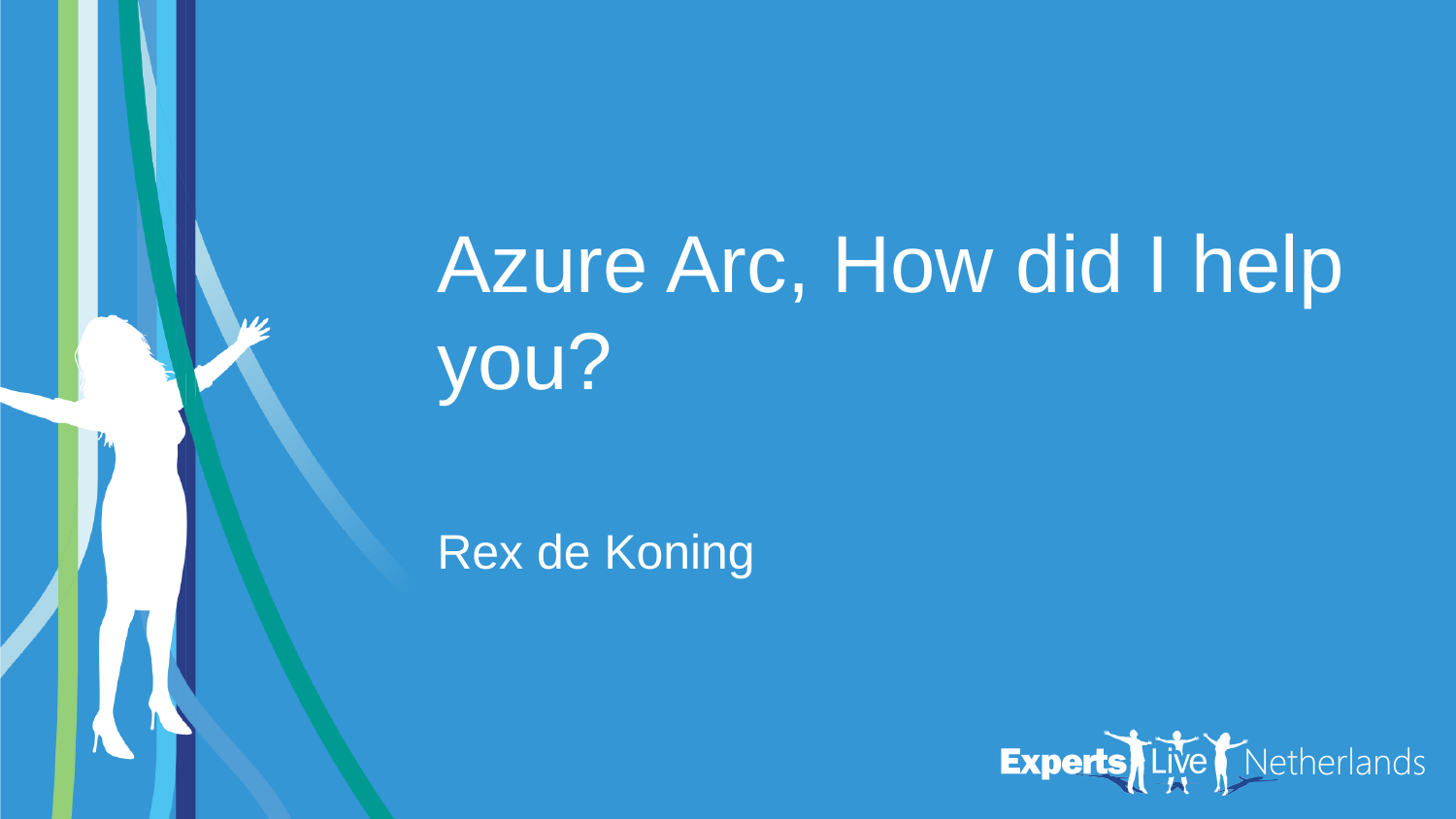

# Azure Arc, How did I help you?
Rex de Koning